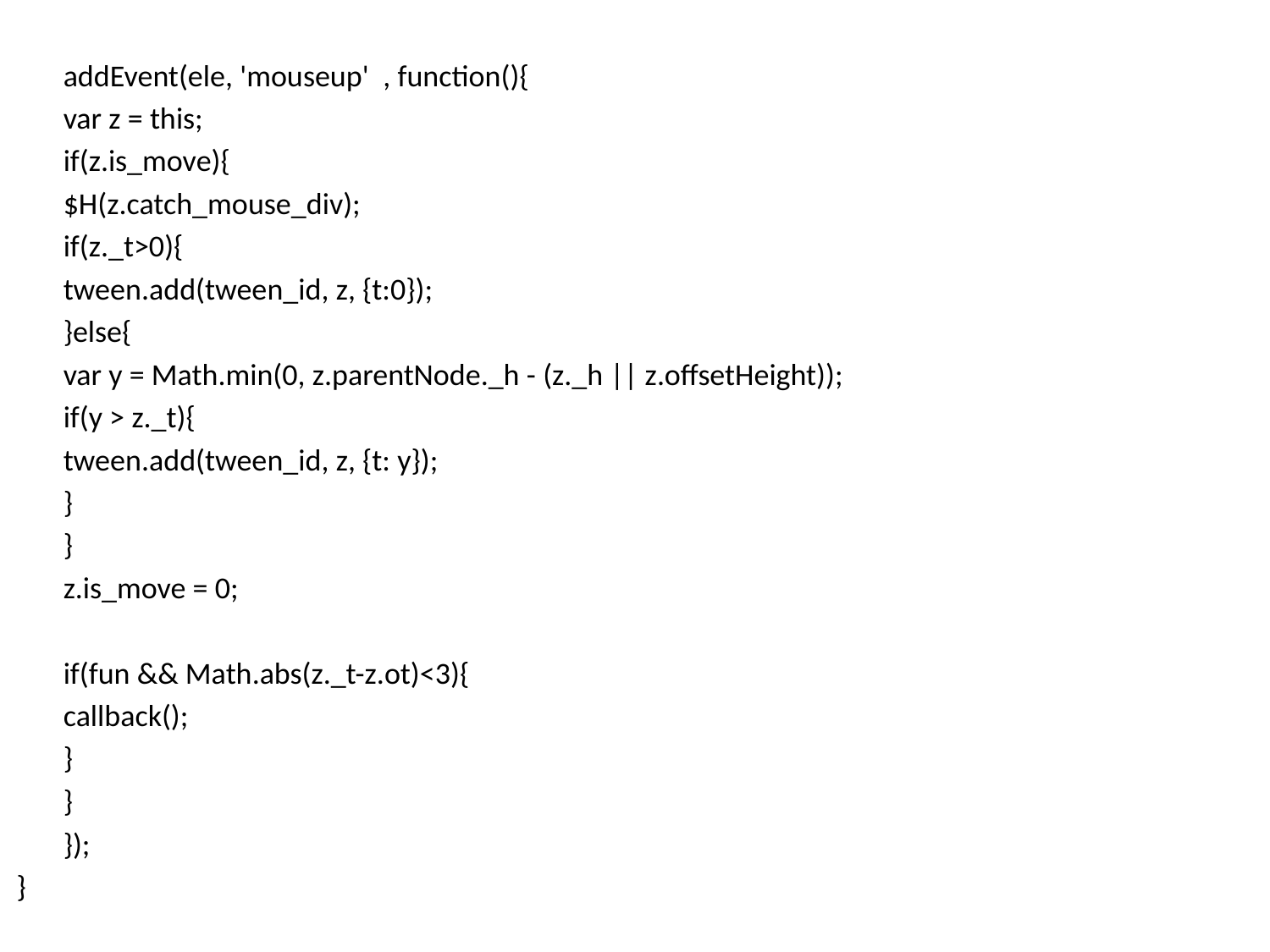

addEvent(ele, 'mouseup'  , function(){
		var z = this;
		if(z.is_move){
			$H(z.catch_mouse_div);
			if(z._t>0){
				tween.add(tween_id, z, {t:0});
			}else{
				var y = Math.min(0, z.parentNode._h - (z._h || z.offsetHeight));
				if(y > z._t){
					tween.add(tween_id, z, {t: y});
				}
			}
			z.is_move = 0;

			if(fun && Math.abs(z._t-z.ot)<3){
				callback();
			}
		}
	});
}